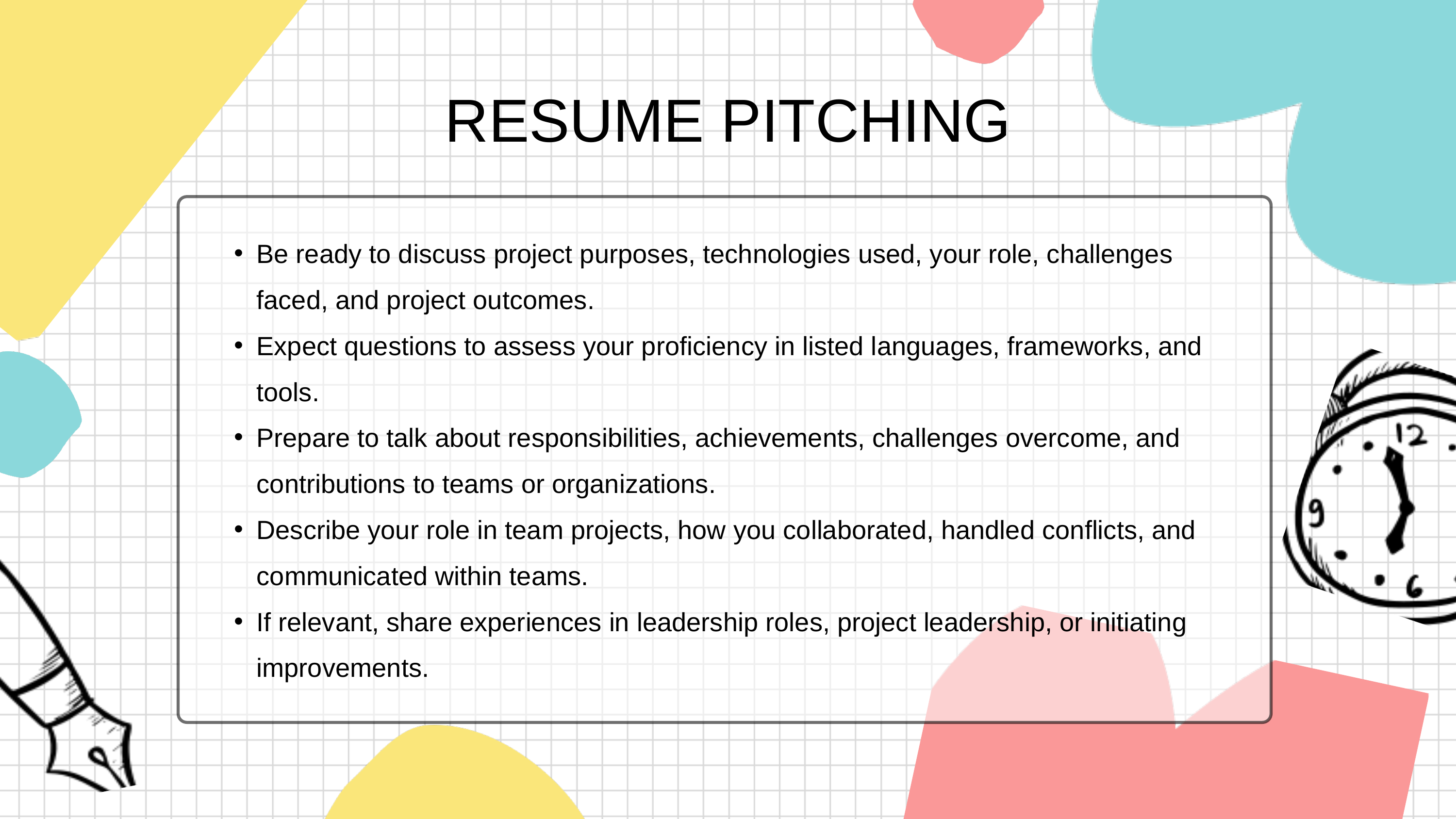

RESUME PITCHING

Be ready to discuss project purposes, technologies used, your role, challenges faced, and project outcomes.
Expect questions to assess your proficiency in listed languages, frameworks, and tools.
Prepare to talk about responsibilities, achievements, challenges overcome, and contributions to teams or organizations.
Describe your role in team projects, how you collaborated, handled conflicts, and communicated within teams.
If relevant, share experiences in leadership roles, project leadership, or initiating improvements.